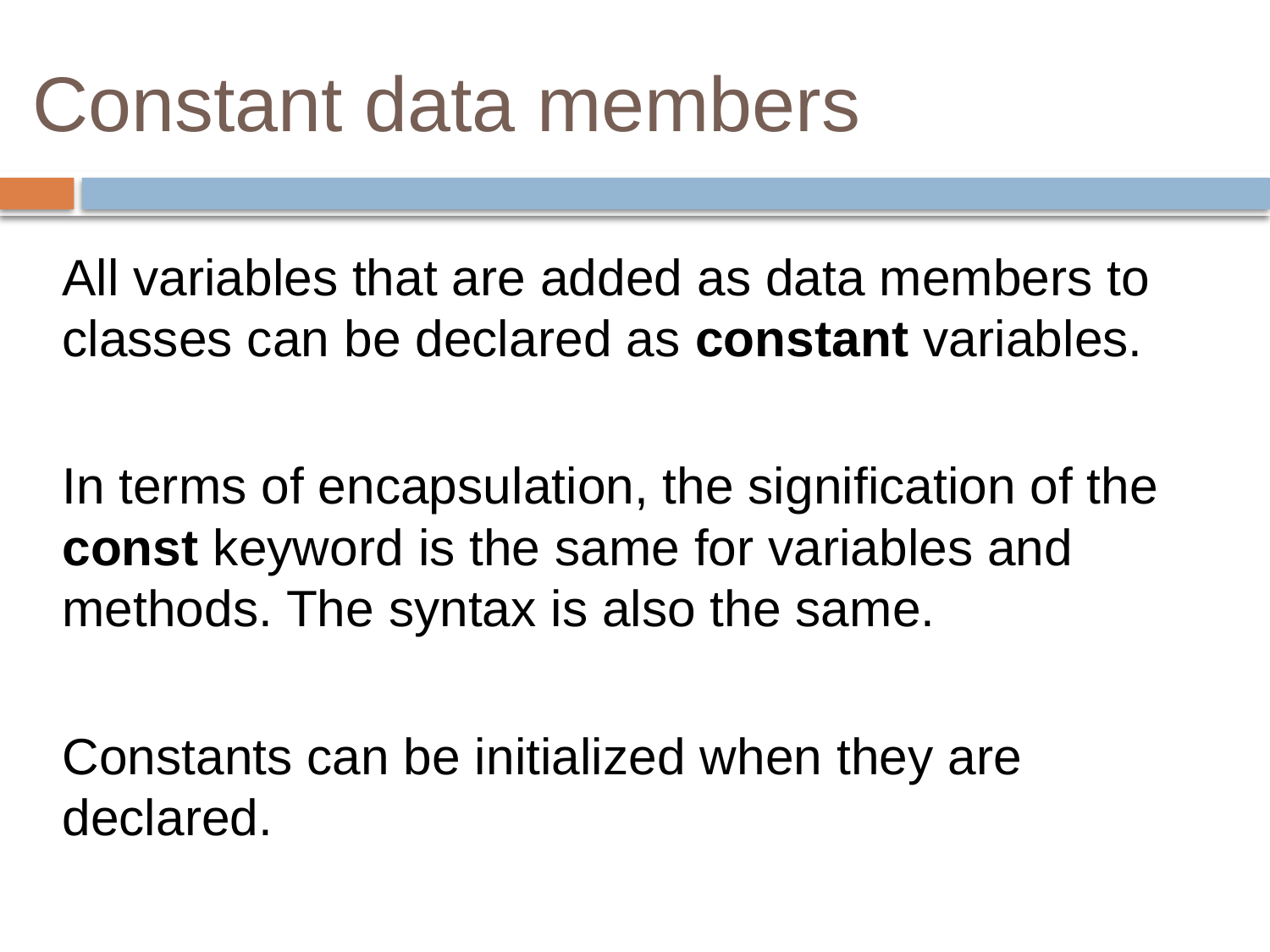

# Constant data members
All variables that are added as data members to classes can be declared as constant variables.

In terms of encapsulation, the signification of the const keyword is the same for variables and methods. The syntax is also the same.

Constants can be initialized when they are declared.